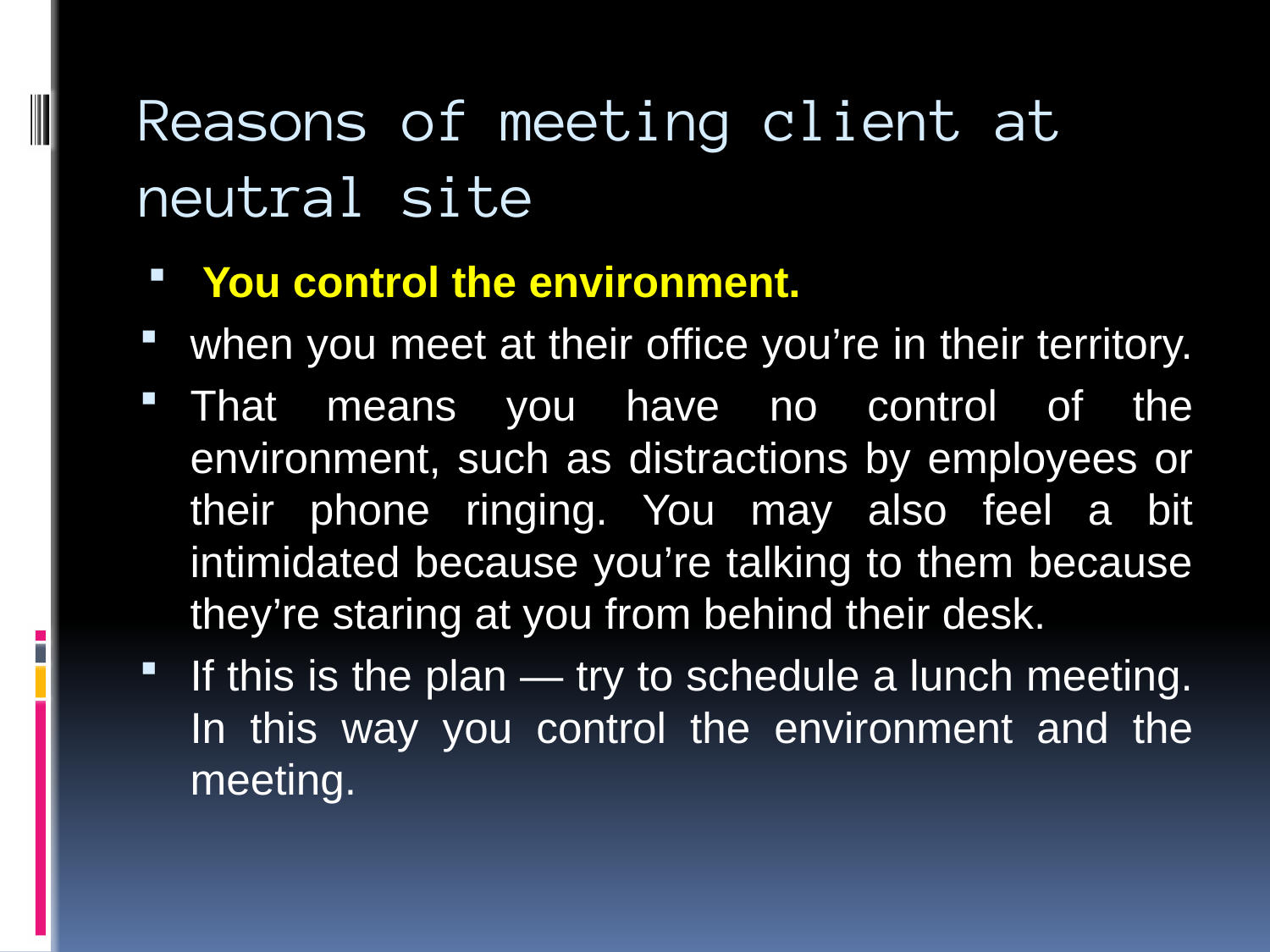

# Reasons of meeting client at neutral site
 You control the environment.
when you meet at their office you’re in their territory.
That means you have no control of the environment, such as distractions by employees or their phone ringing. You may also feel a bit intimidated because you’re talking to them because they’re staring at you from behind their desk.
If this is the plan — try to schedule a lunch meeting. In this way you control the environment and the meeting.